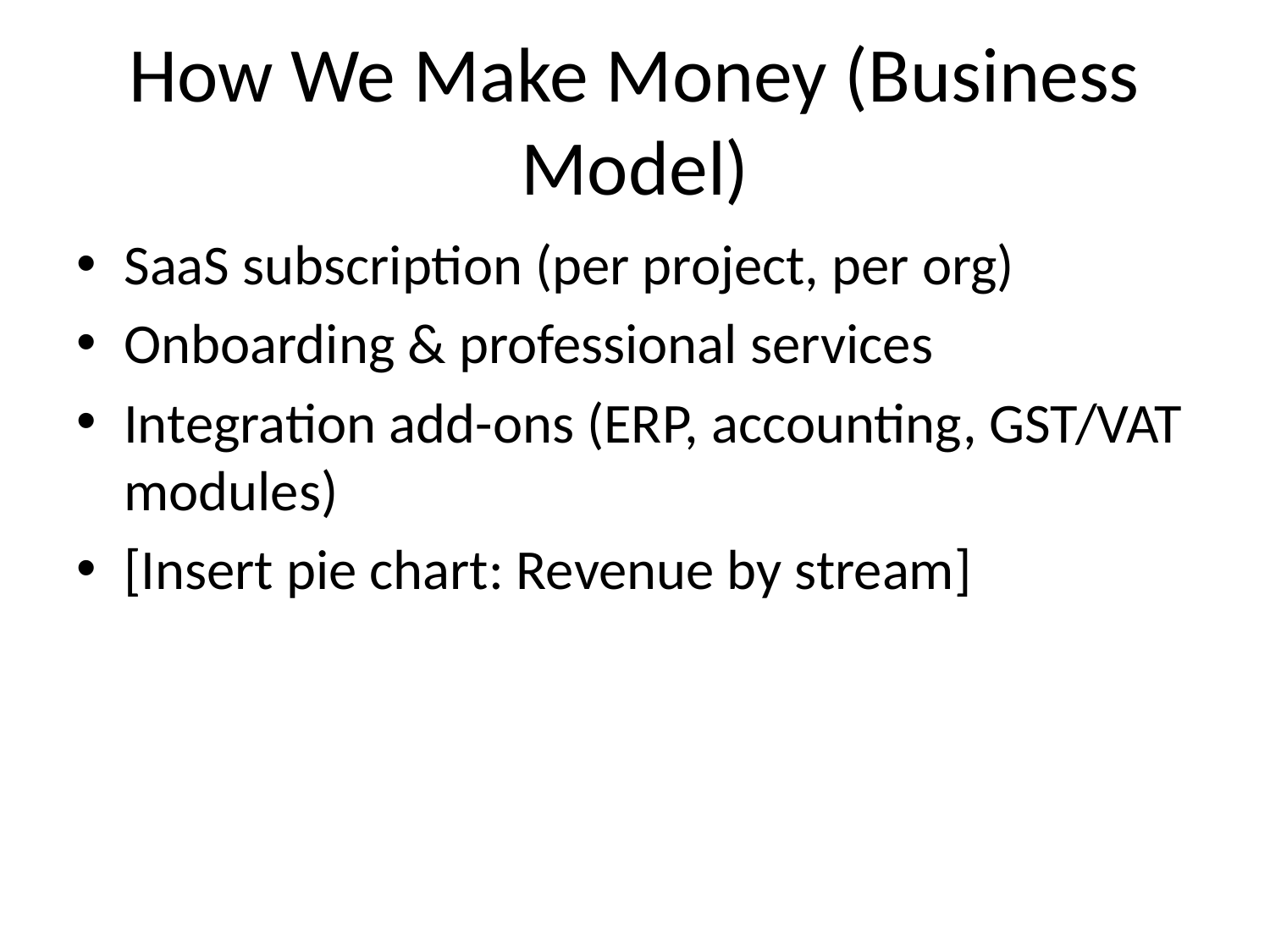

# How We Make Money (Business Model)
SaaS subscription (per project, per org)
Onboarding & professional services
Integration add-ons (ERP, accounting, GST/VAT modules)
[Insert pie chart: Revenue by stream]